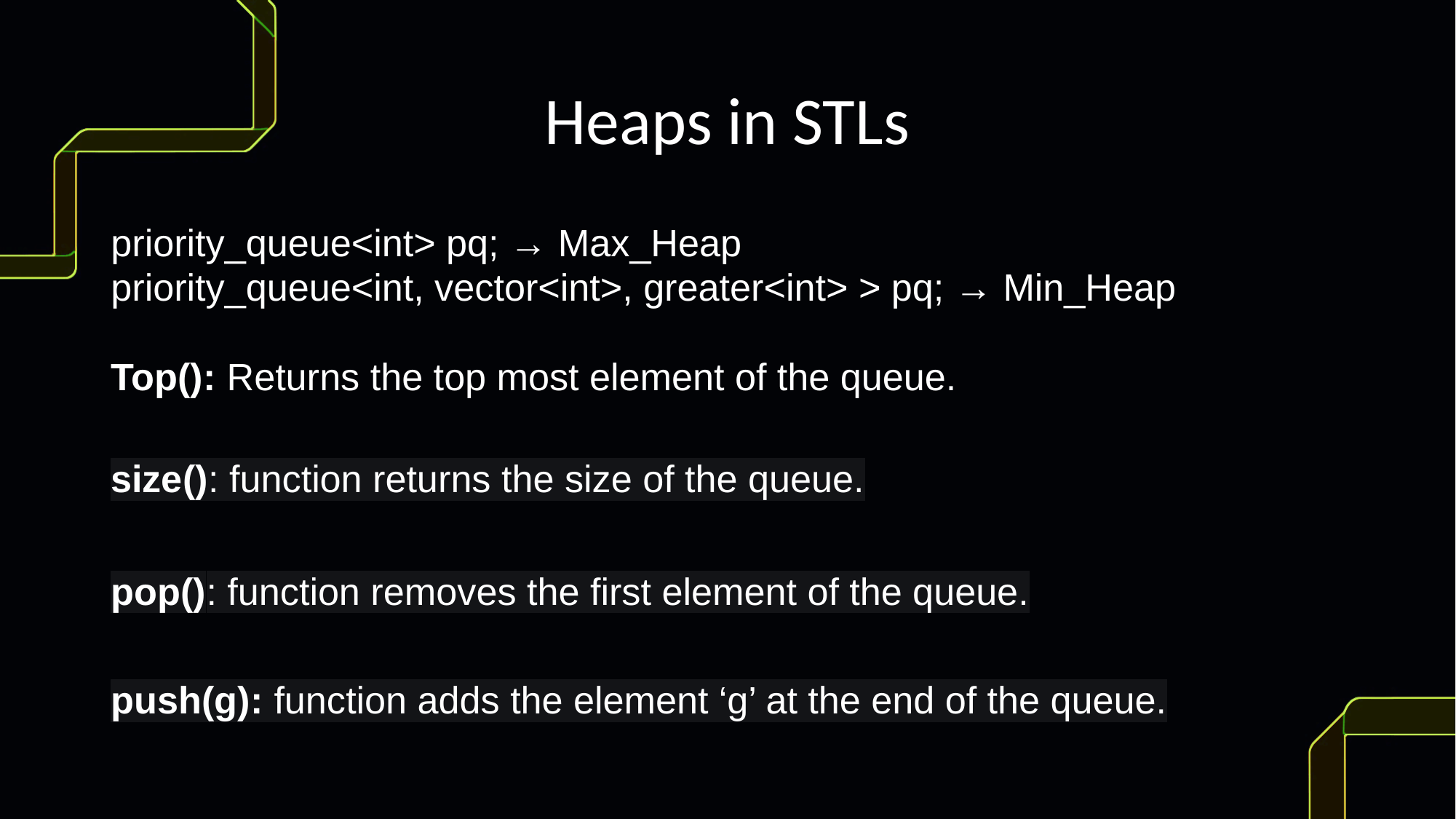

# Heaps in STLs
priority_queue<int> pq; → Max_Heap
priority_queue<int, vector<int>, greater<int> > pq; → Min_Heap

Top(): Returns the top most element of the queue.

size(): function returns the size of the queue.

pop(): function removes the first element of the queue.

push(g): function adds the element ‘g’ at the end of the queue.